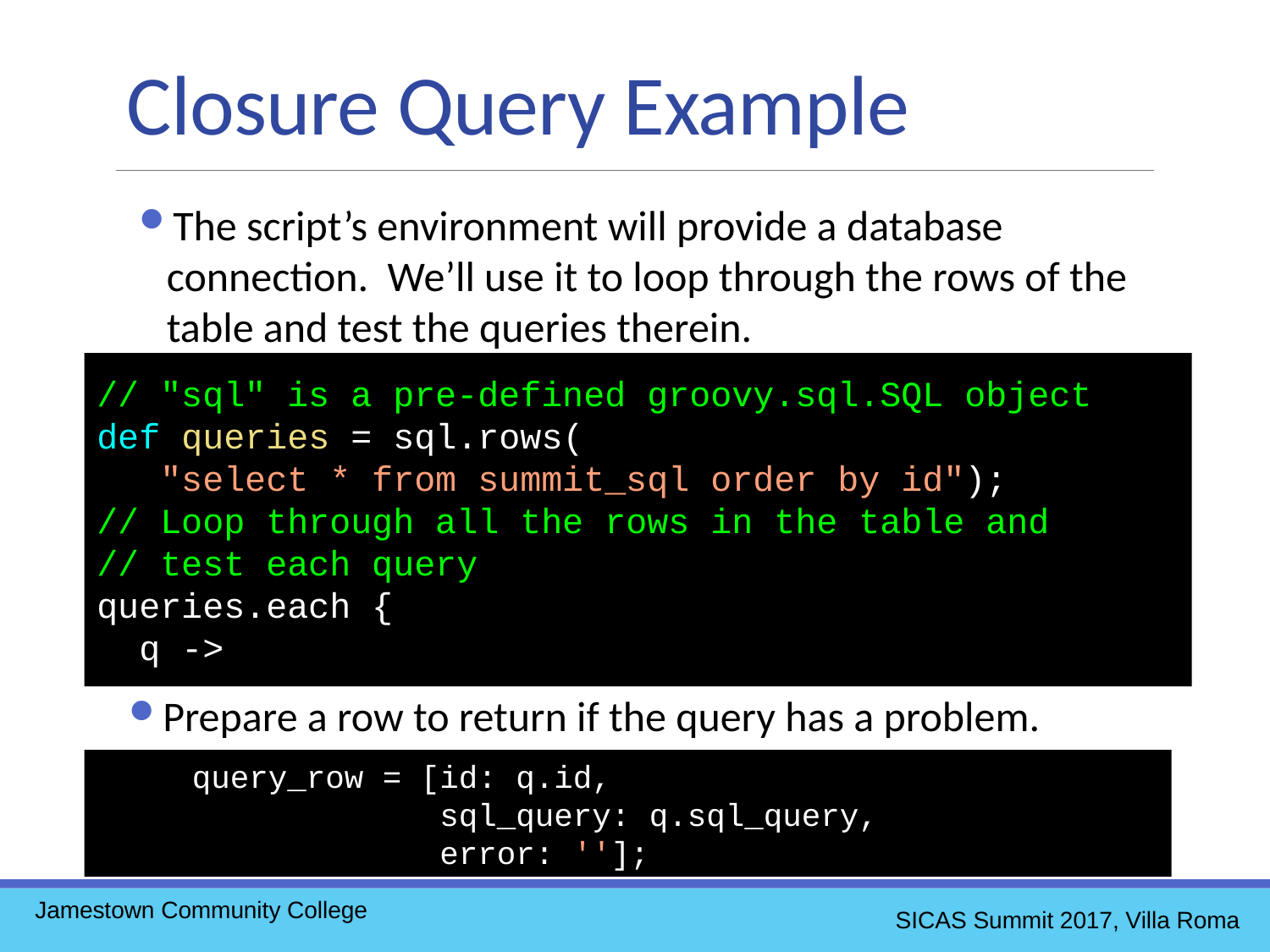

Closure Query Example
The script’s environment will provide a database connection.  We’ll use it to loop through the rows of the table and test the queries therein.

// "sql" is a pre-defined groovy.sql.SQL object
def queries = sql.rows(
   "select * from summit_sql order by id");
// Loop through all the rows in the table and
// test each query
queries.each {
  q ->
Prepare a row to return if the query has a problem.
     query_row = [id: q.id,
                  sql_query: q.sql_query,
                  error: ''];
Jamestown Community College
SICAS Summit 2017, Villa Roma